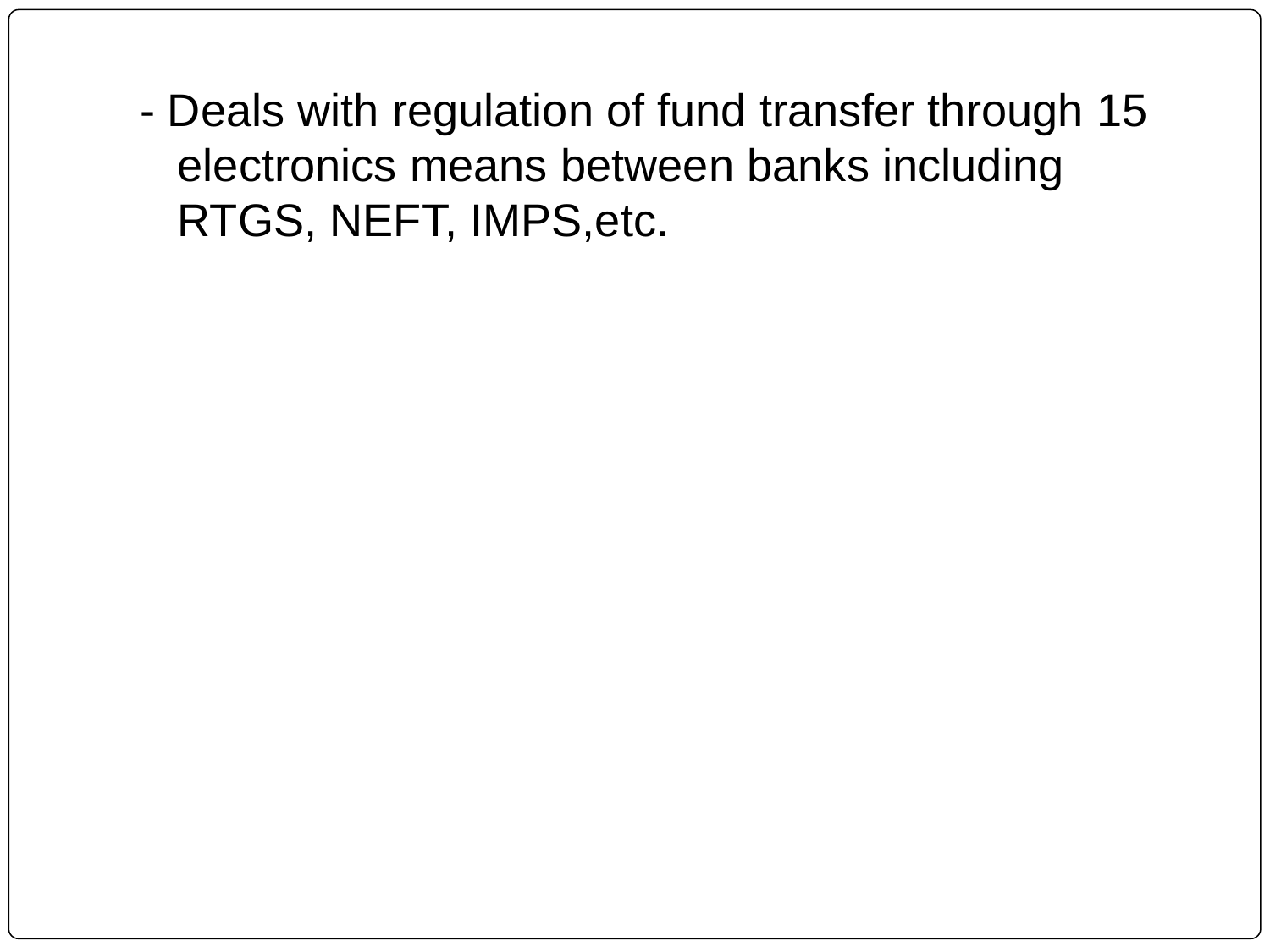

- Deals with regulation of fund transfer through 15 electronics means between banks including RTGS, NEFT, IMPS,etc.